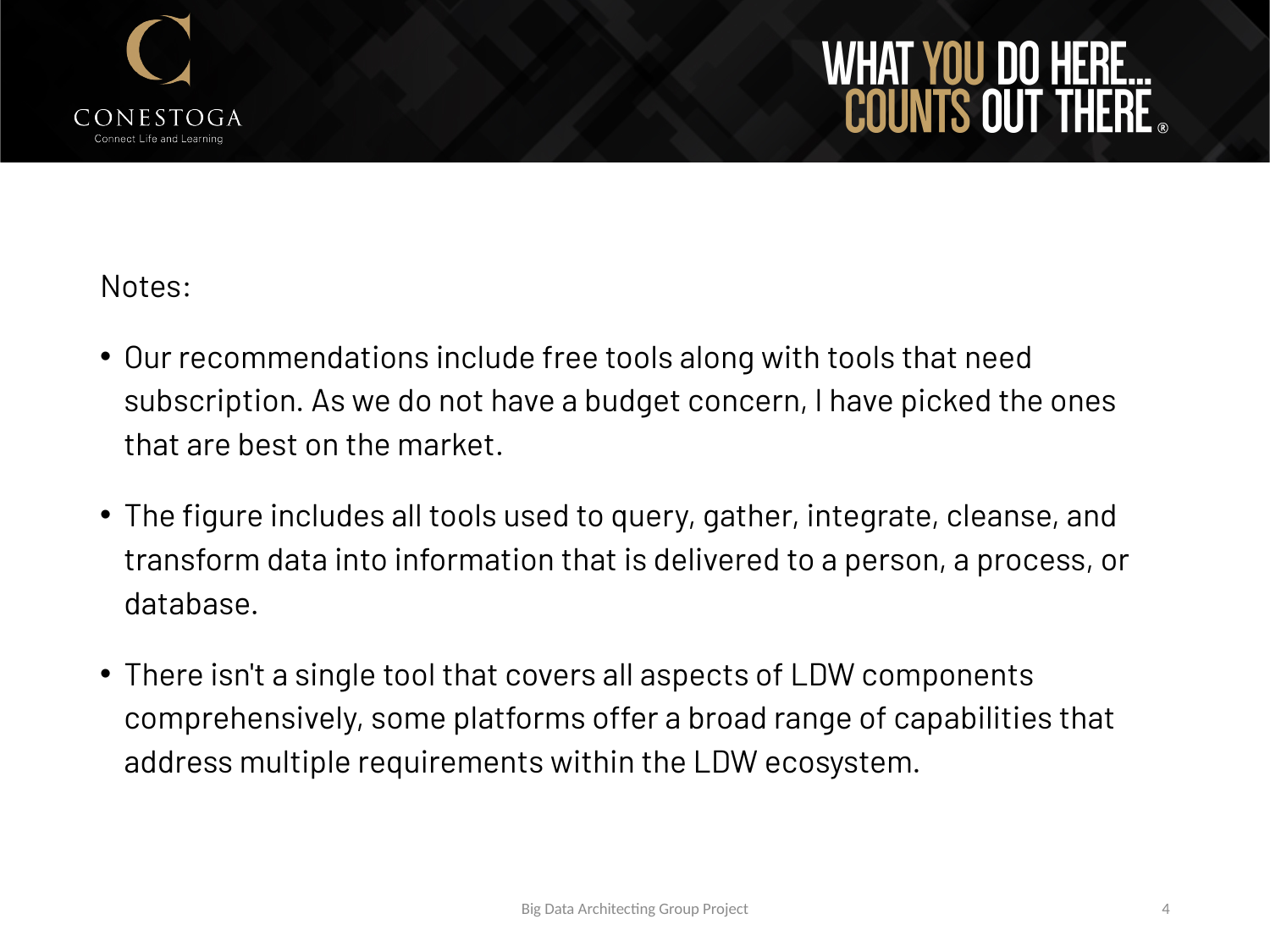

Notes:
Our recommendations include free tools along with tools that need subscription. As we do not have a budget concern, I have picked the ones that are best on the market.
The figure includes all tools used to query, gather, integrate, cleanse, and transform data into information that is delivered to a person, a process, or database.
There isn't a single tool that covers all aspects of LDW components comprehensively, some platforms offer a broad range of capabilities that address multiple requirements within the LDW ecosystem.

Big Data Architecting Group Project
4